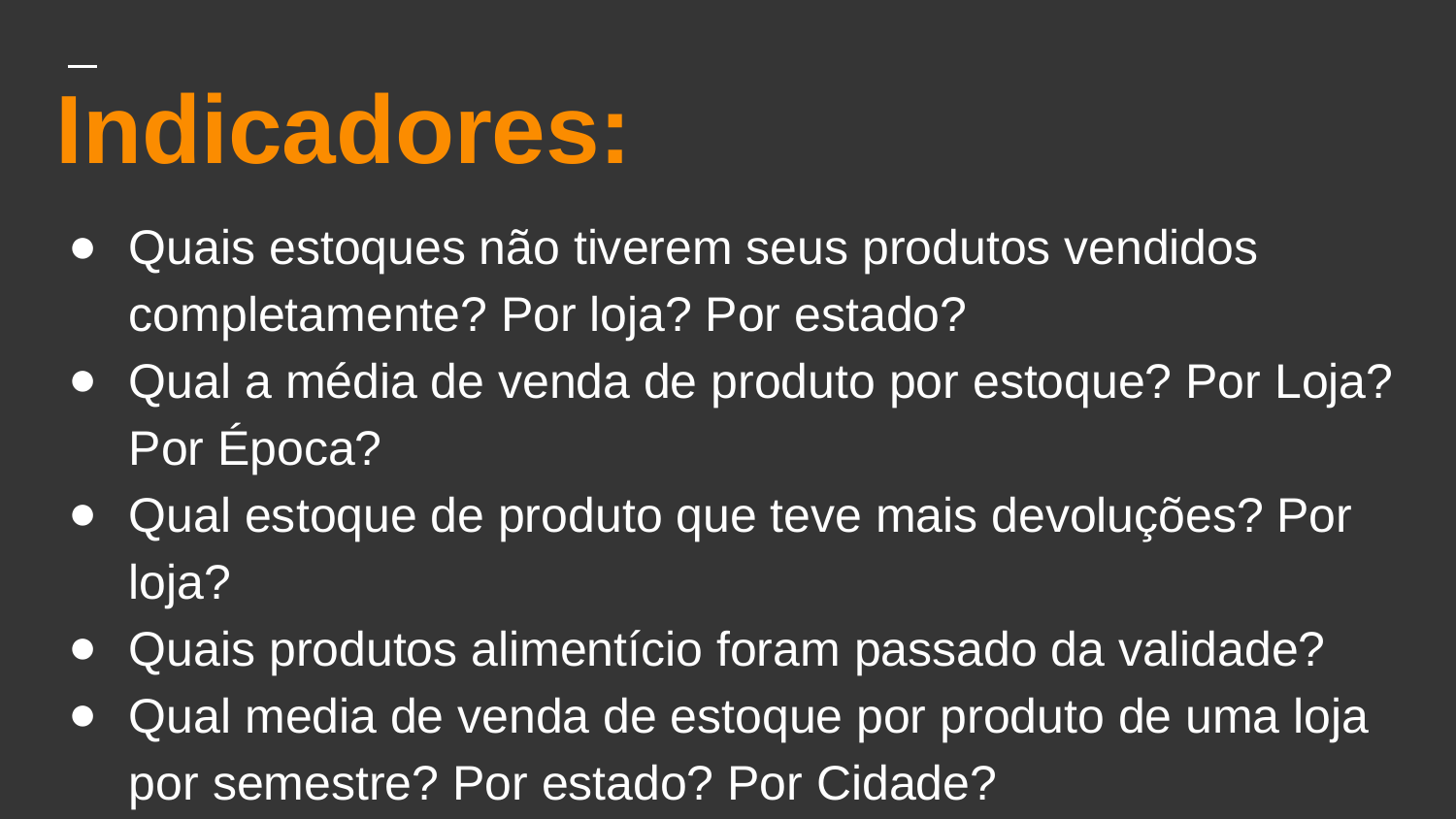

# Indicadores:
Quais estoques não tiverem seus produtos vendidos completamente? Por loja? Por estado?
Qual a média de venda de produto por estoque? Por Loja? Por Época?
Qual estoque de produto que teve mais devoluções? Por loja?
Quais produtos alimentício foram passado da validade?
Qual media de venda de estoque por produto de uma loja por semestre? Por estado? Por Cidade?